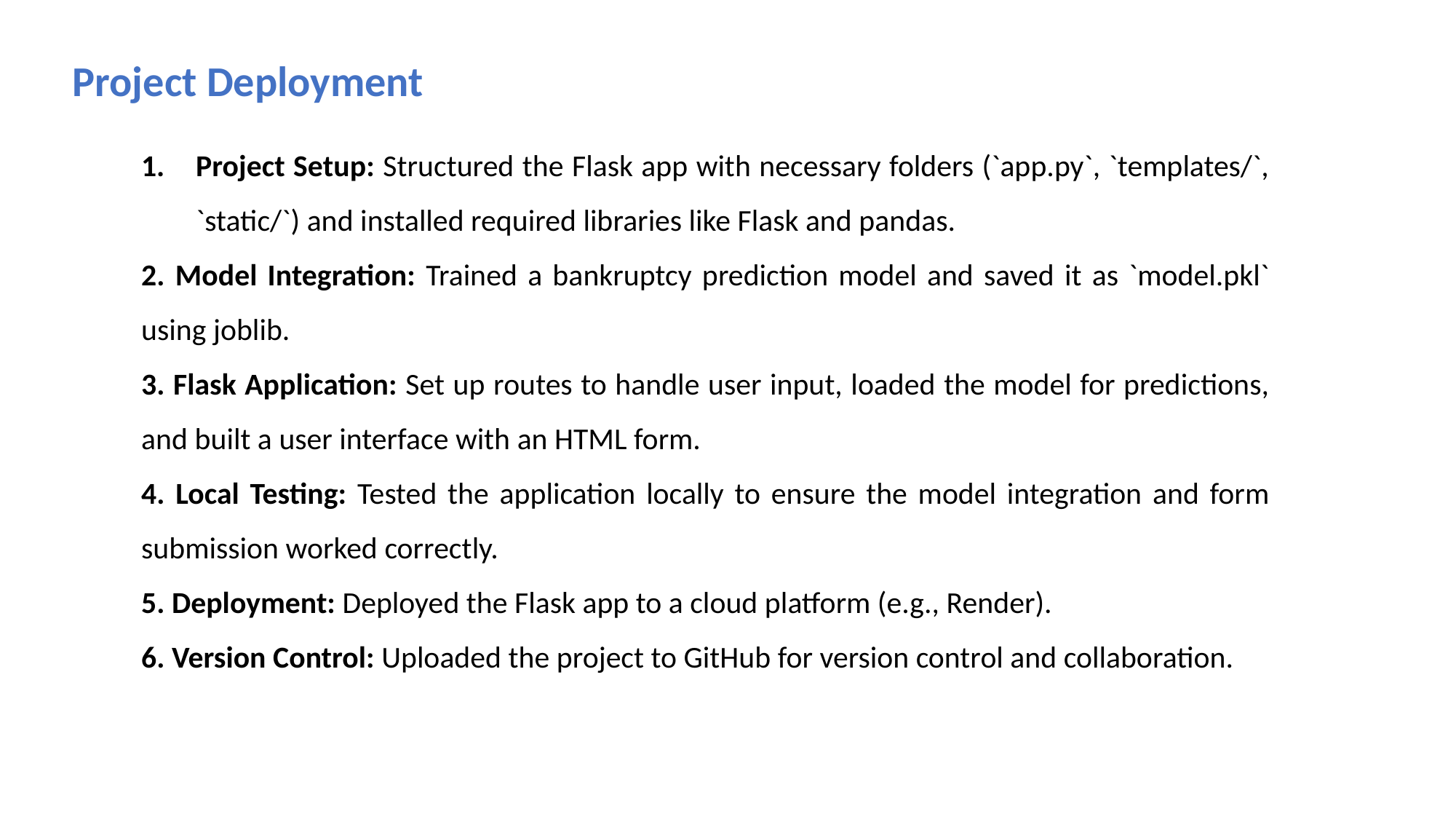

Project Deployment
Project Setup: Structured the Flask app with necessary folders (`app.py`, `templates/`, `static/`) and installed required libraries like Flask and pandas.
2. Model Integration: Trained a bankruptcy prediction model and saved it as `model.pkl` using joblib.
3. Flask Application: Set up routes to handle user input, loaded the model for predictions, and built a user interface with an HTML form.
4. Local Testing: Tested the application locally to ensure the model integration and form submission worked correctly.
5. Deployment: Deployed the Flask app to a cloud platform (e.g., Render).
6. Version Control: Uploaded the project to GitHub for version control and collaboration.